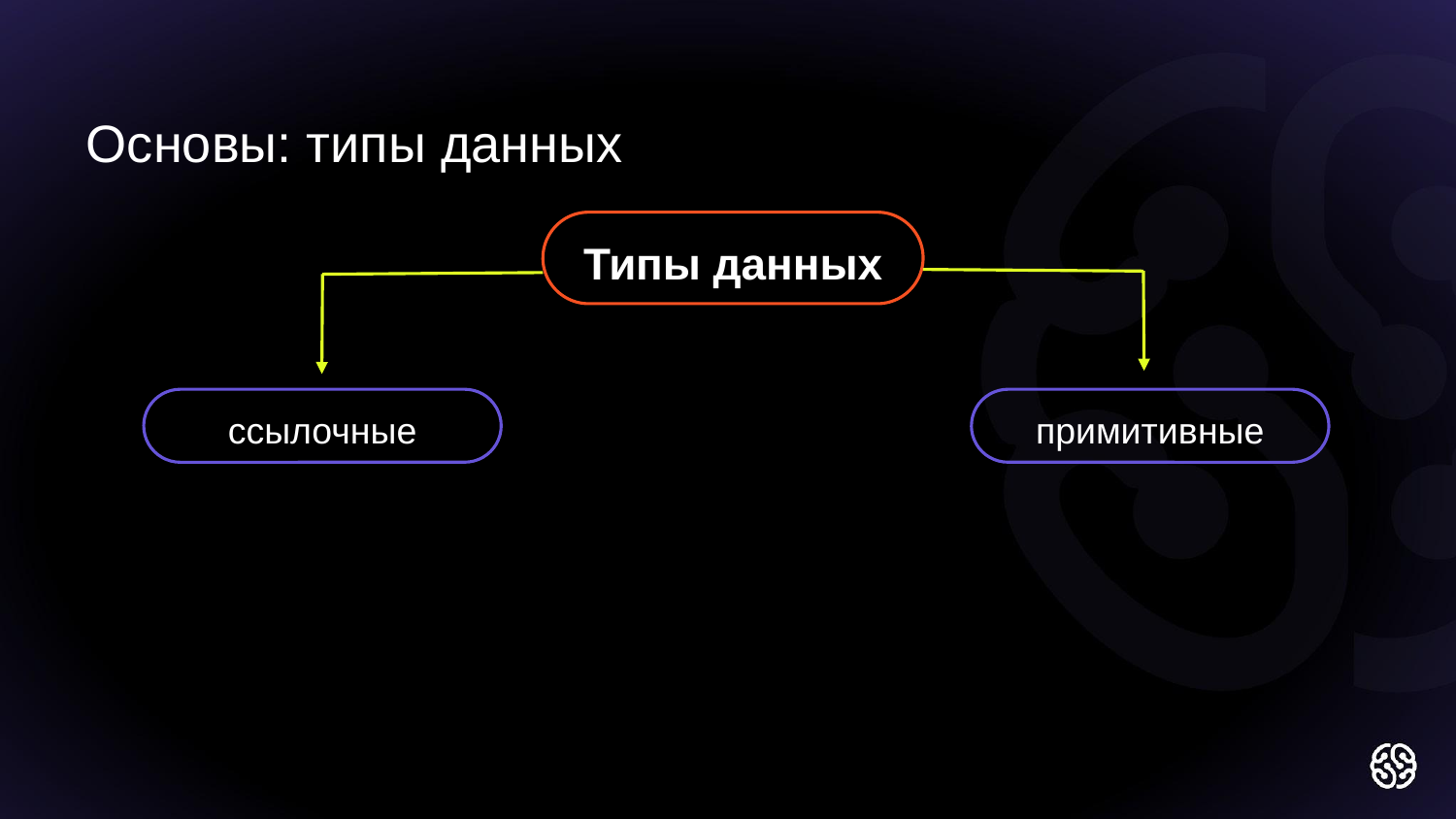

Основы: типы данных
Типы данных
ссылочные
примитивные